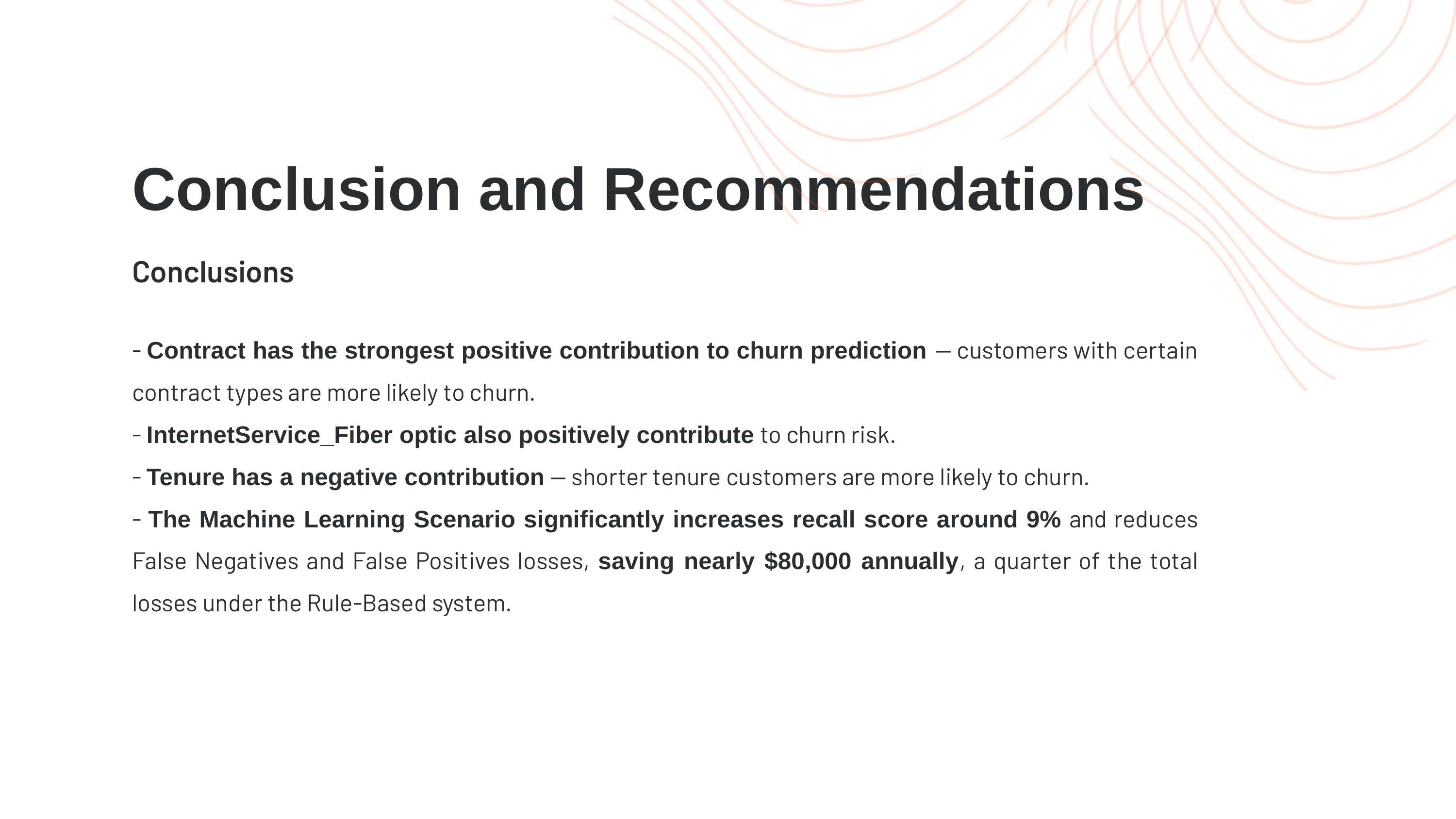

Conclusion and Recommendations
Conclusions
- Contract has the strongest positive contribution to churn prediction — customers with certain contract types are more likely to churn.
- InternetService_Fiber optic also positively contribute to churn risk.
- Tenure has a negative contribution — shorter tenure customers are more likely to churn.
- The Machine Learning Scenario significantly increases recall score around 9% and reduces False Negatives and False Positives losses, saving nearly $80,000 annually, a quarter of the total losses under the Rule-Based system.